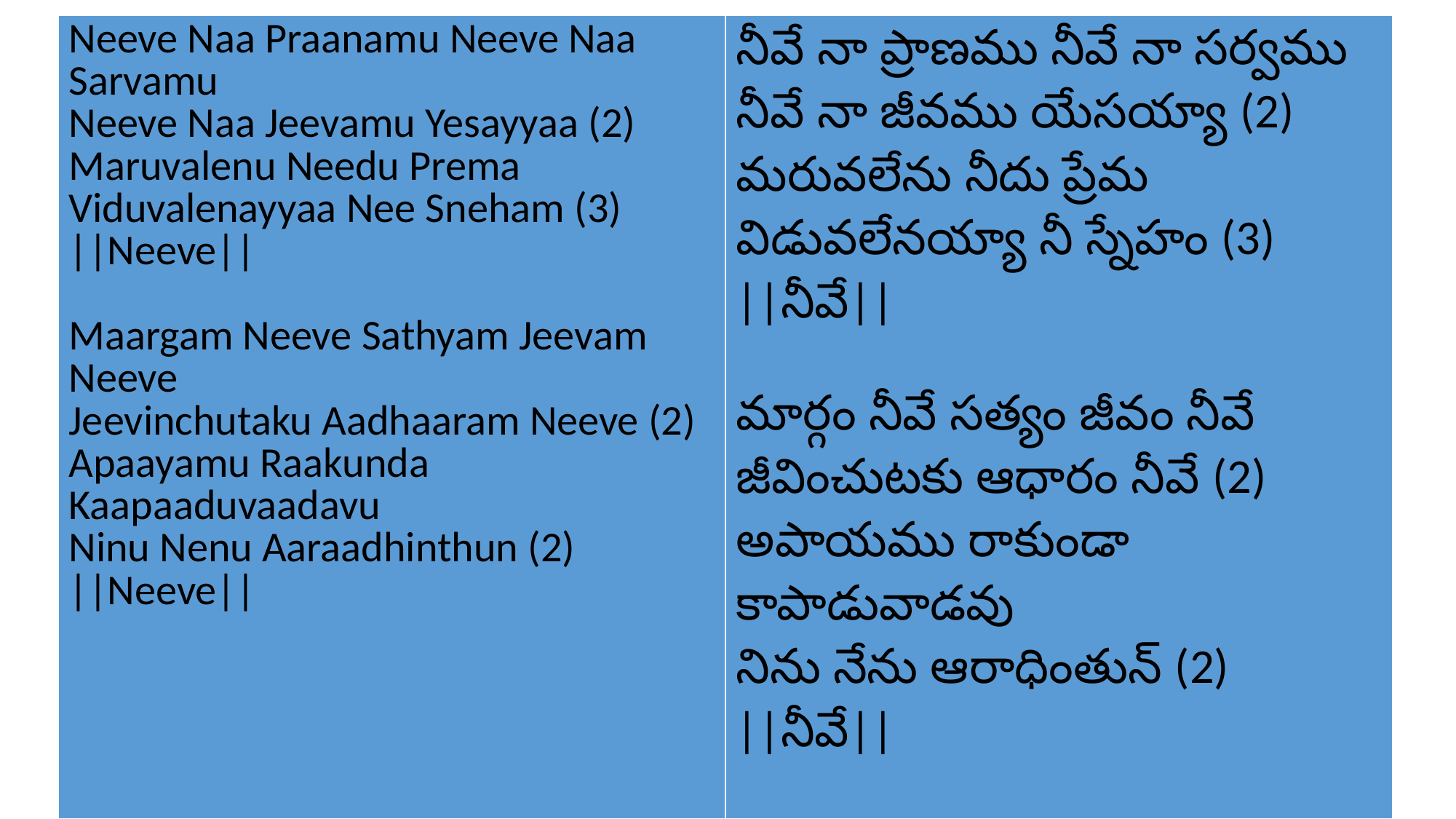

| Neeve Naa Praanamu Neeve Naa Sarvamu Neeve Naa Jeevamu Yesayyaa (2) Maruvalenu Needu Prema Viduvalenayyaa Nee Sneham (3) ||Neeve|| Maargam Neeve Sathyam Jeevam Neeve Jeevinchutaku Aadhaaram Neeve (2) Apaayamu Raakunda Kaapaaduvaadavu Ninu Nenu Aaraadhinthun (2) ||Neeve|| | నీవే నా ప్రాణము నీవే నా సర్వము నీవే నా జీవము యేసయ్యా (2) మరువలేను నీదు ప్రేమ విడువలేనయ్యా నీ స్నేహం (3) ||నీవే|| మార్గం నీవే సత్యం జీవం నీవే జీవించుటకు ఆధారం నీవే (2) అపాయము రాకుండా కాపాడువాడవు నిను నేను ఆరాధింతున్ (2) ||నీవే|| |
| --- | --- |